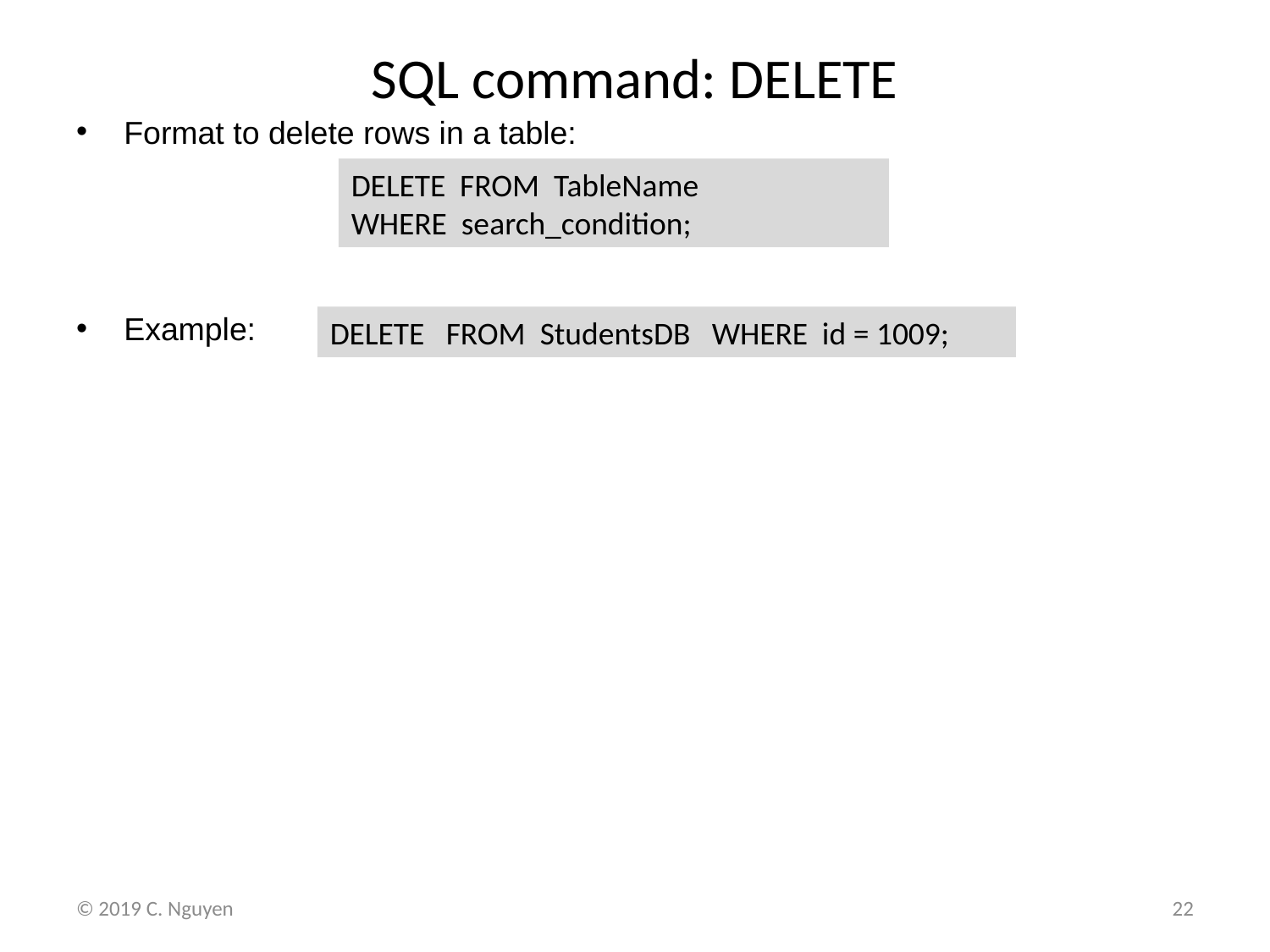

# SQL command: DELETE
Format to delete rows in a table:

Example:

DELETE  FROM  TableName
WHERE  search_condition;
DELETE   FROM  StudentsDB   WHERE  id = 1009;
© 2019 C. Nguyen
22